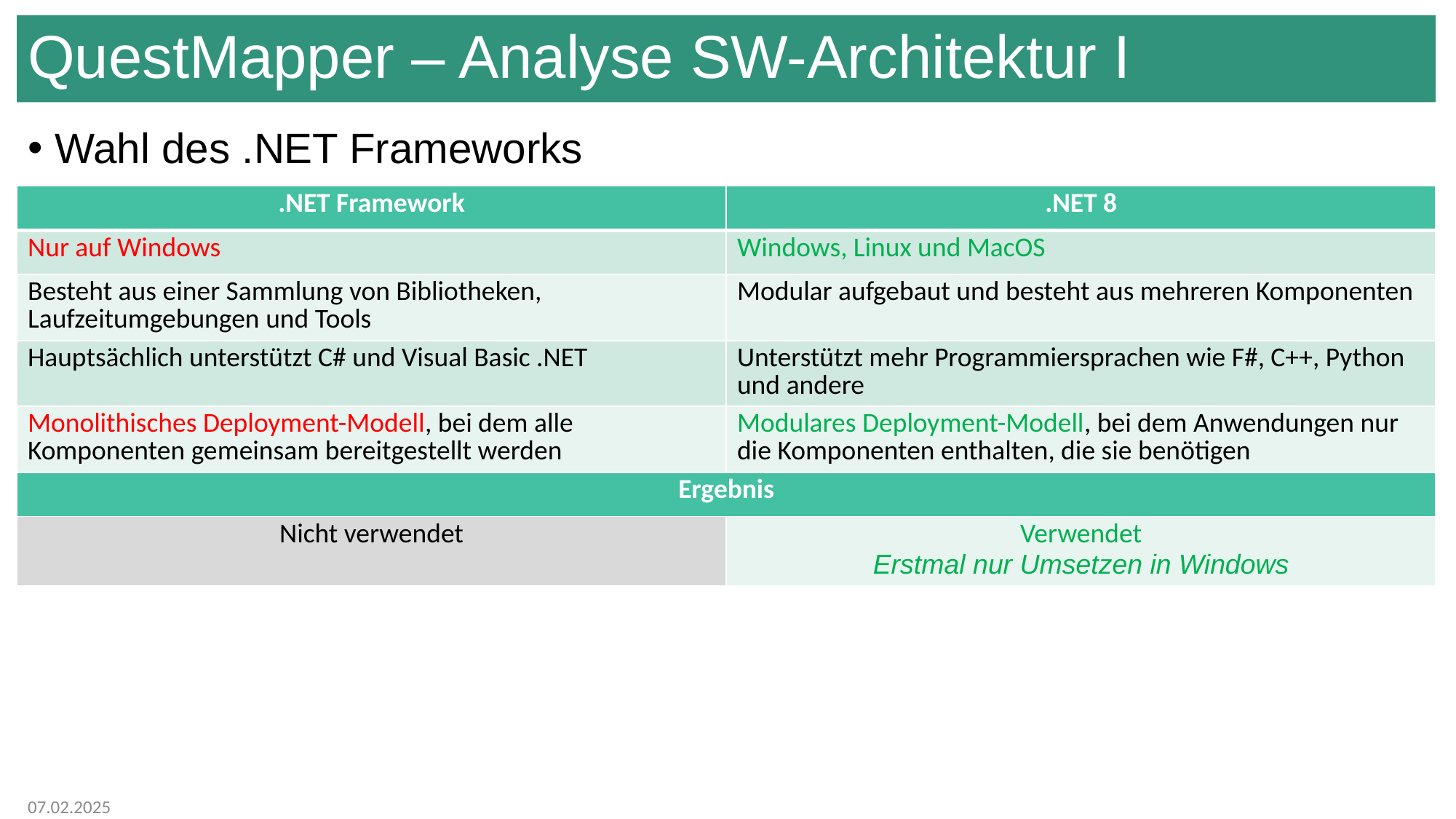

# QuestMapper – Analyse SW-Architektur I
Wahl des .NET Frameworks

| .NET Framework | .NET 8 |
| --- | --- |
| Nur auf Windows | Windows, Linux und MacOS |
| Besteht aus einer Sammlung von Bibliotheken, Laufzeitumgebungen und Tools | Modular aufgebaut und besteht aus mehreren Komponenten |
| Hauptsächlich unterstützt C# und Visual Basic .NET | Unterstützt mehr Programmiersprachen wie F#, C++, Python und andere |
| Monolithisches Deployment-Modell, bei dem alle Komponenten gemeinsam bereitgestellt werden | Modulares Deployment-Modell, bei dem Anwendungen nur die Komponenten enthalten, die sie benötigen |
| Ergebnis |  |
| Nicht verwendet | Verwendet Erstmal nur Umsetzen in Windows |
07.02.2025